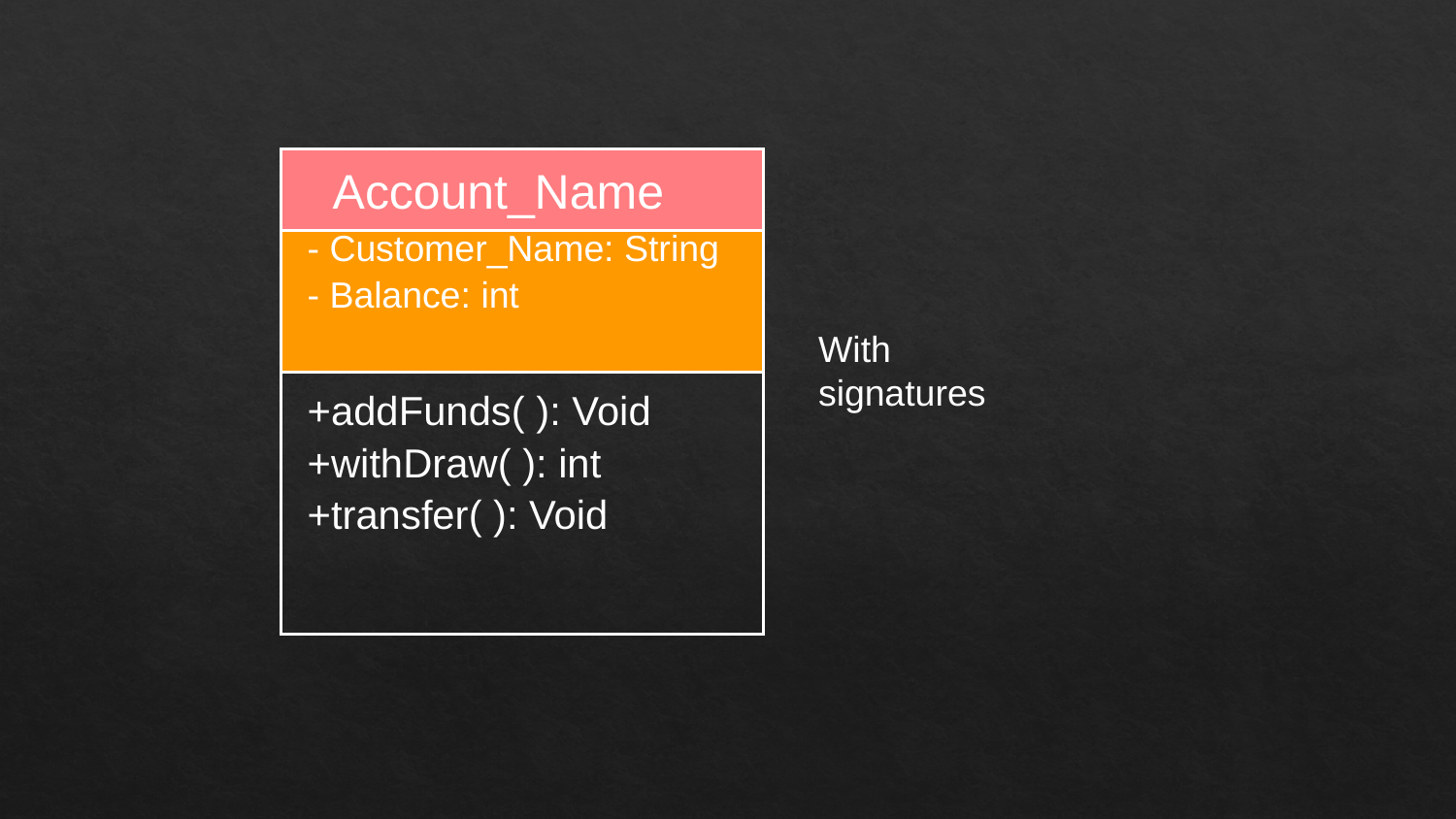

Account_Name
- Customer_Name: String
- Balance: int

+addFunds( ): Void
+withDraw( ): int
+transfer( ): Void

With signatures